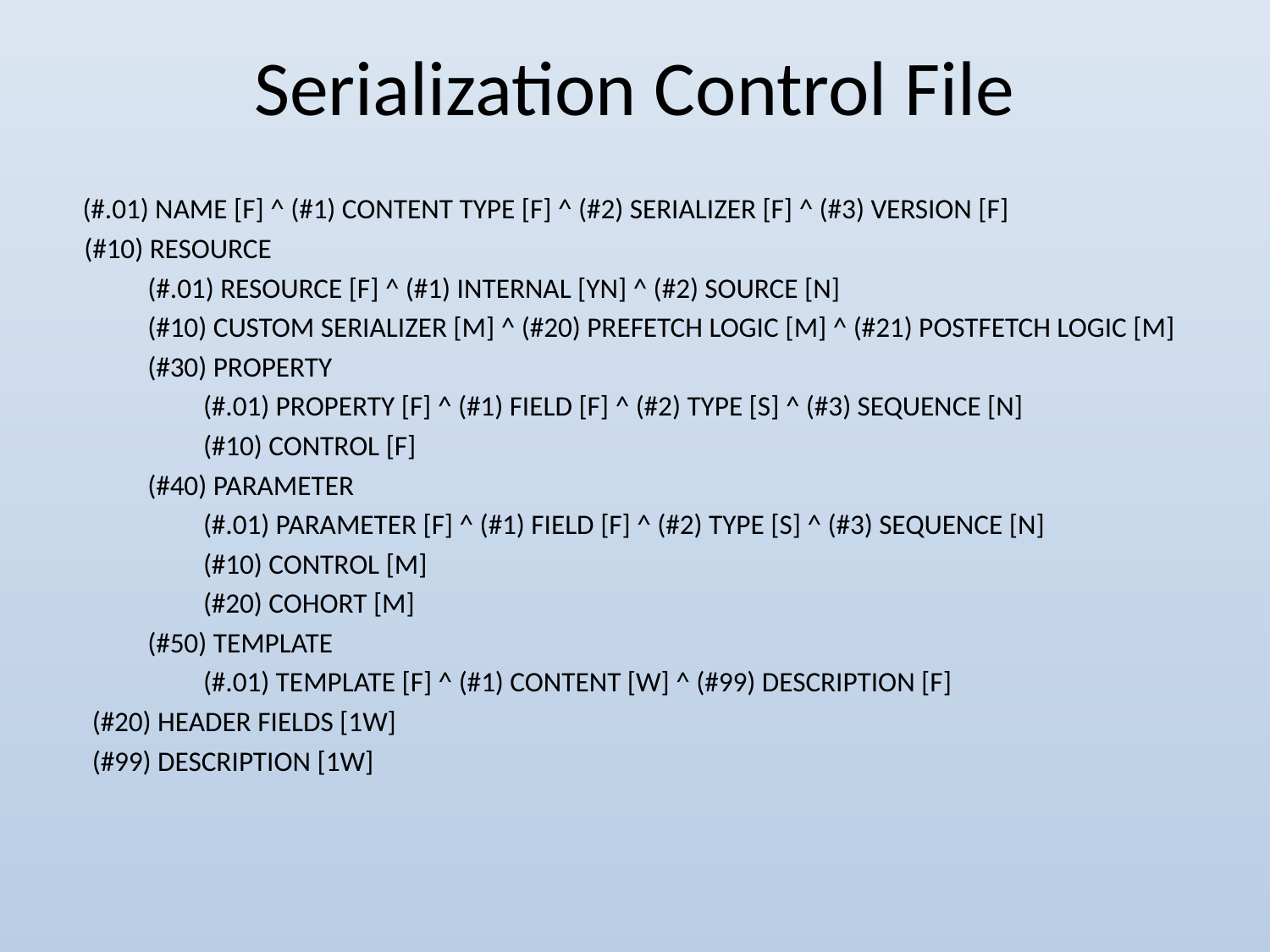

# Serialization Control File
 (#.01) NAME [F] ^ (#1) CONTENT TYPE [F] ^ (#2) SERIALIZER [F] ^ (#3) VERSION [F]
(#10) RESOURCE
(#.01) RESOURCE [F] ^ (#1) INTERNAL [YN] ^ (#2) SOURCE [N]
(#10) CUSTOM SERIALIZER [M] ^ (#20) PREFETCH LOGIC [M] ^ (#21) POSTFETCH LOGIC [M]
(#30) PROPERTY
(#.01) PROPERTY [F] ^ (#1) FIELD [F] ^ (#2) TYPE [S] ^ (#3) SEQUENCE [N]
(#10) CONTROL [F]
(#40) PARAMETER
(#.01) PARAMETER [F] ^ (#1) FIELD [F] ^ (#2) TYPE [S] ^ (#3) SEQUENCE [N]
(#10) CONTROL [M]
(#20) COHORT [M]
(#50) TEMPLATE
(#.01) TEMPLATE [F] ^ (#1) CONTENT [W] ^ (#99) DESCRIPTION [F]
(#20) HEADER FIELDS [1W]
(#99) DESCRIPTION [1W]